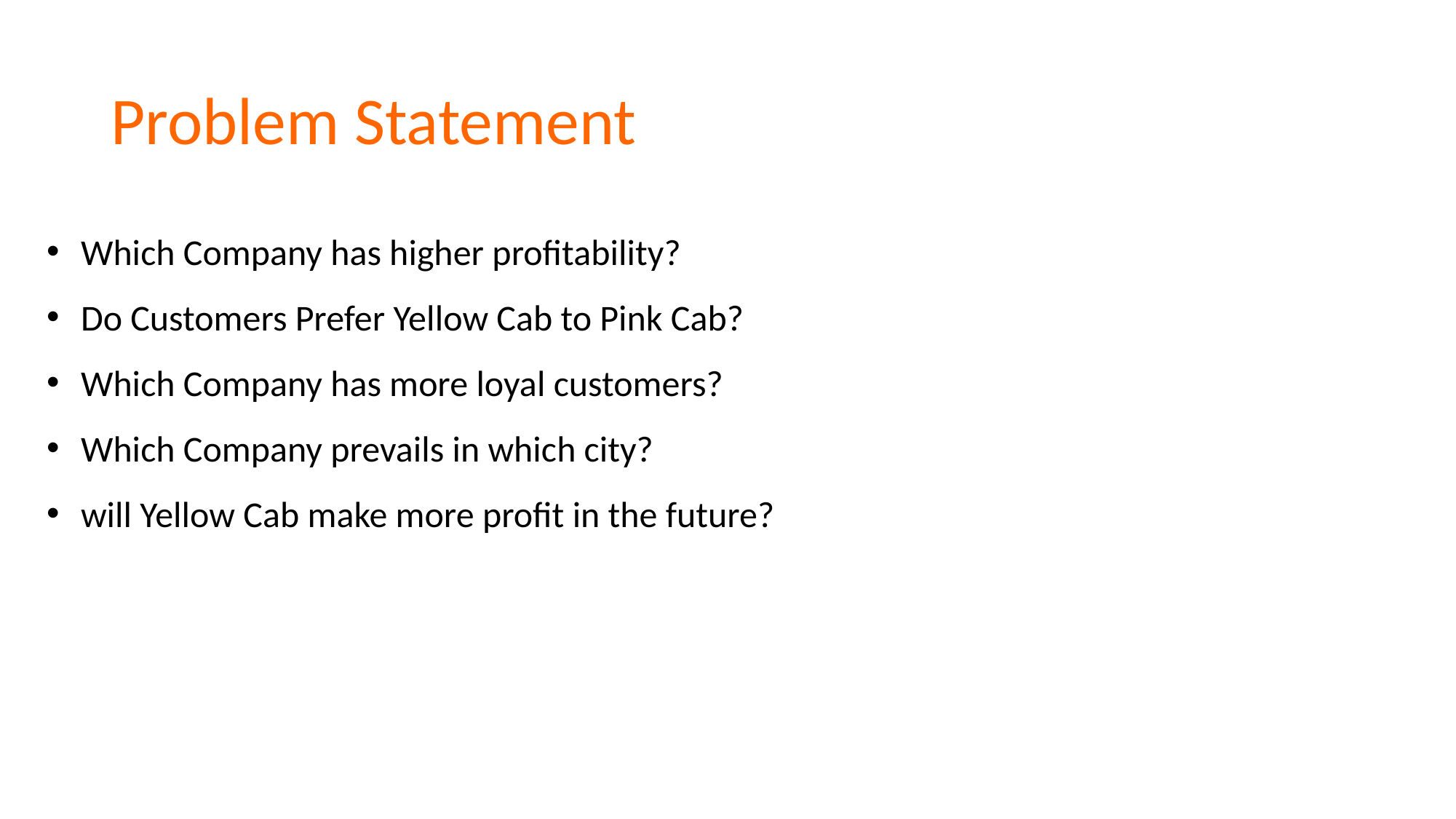

# Problem Statement
Which Company has higher profitability?
Do Customers Prefer Yellow Cab to Pink Cab?
Which Company has more loyal customers?
Which Company prevails in which city?
will Yellow Cab make more profit in the future?